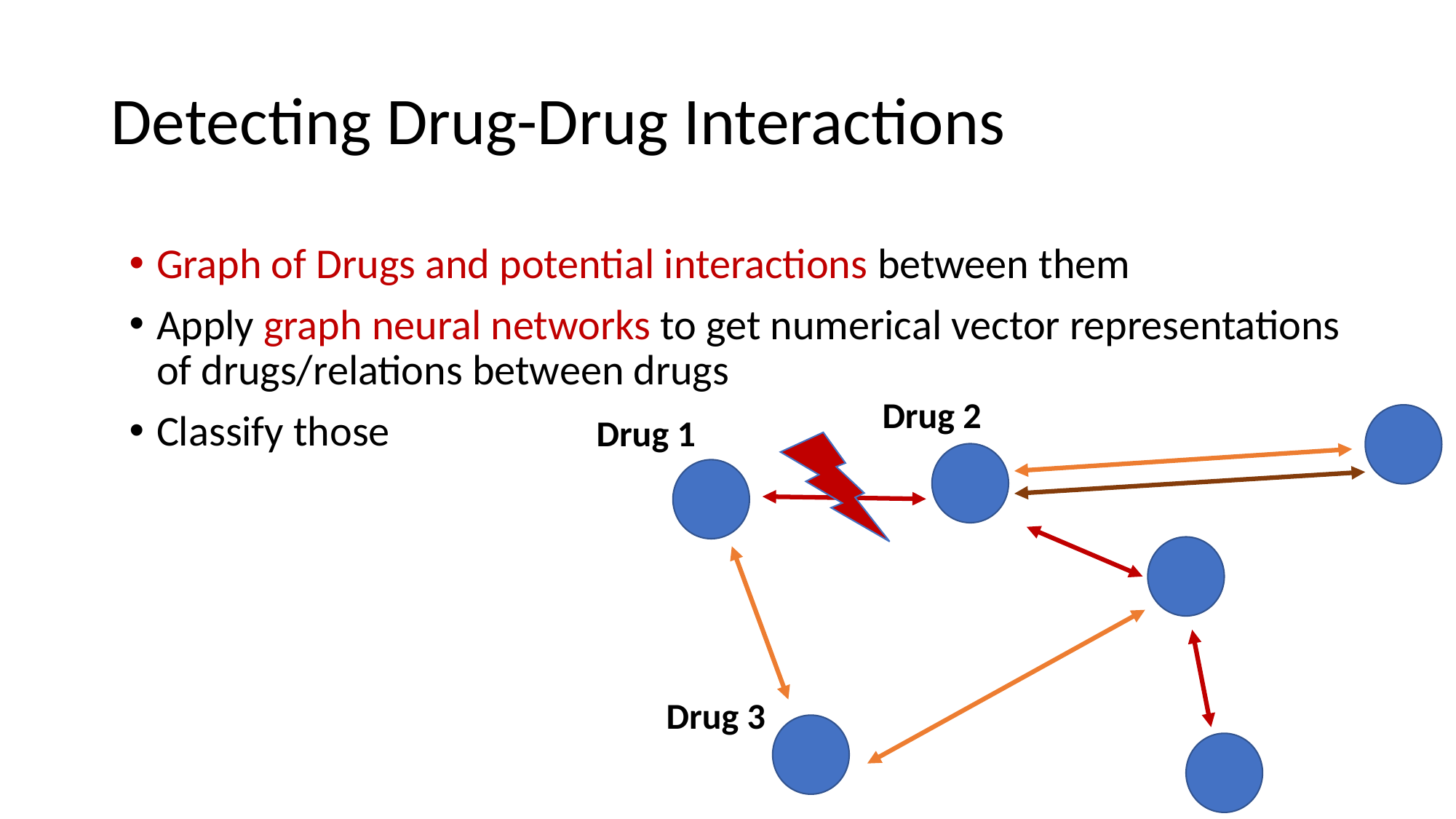

# Detecting Drug-Drug Interactions

Graph of Drugs and potential interactions between them
Apply graph neural networks to get numerical vector representations of drugs/relations between drugs
Classify those

Drug 2
Drug 1

Drug 3